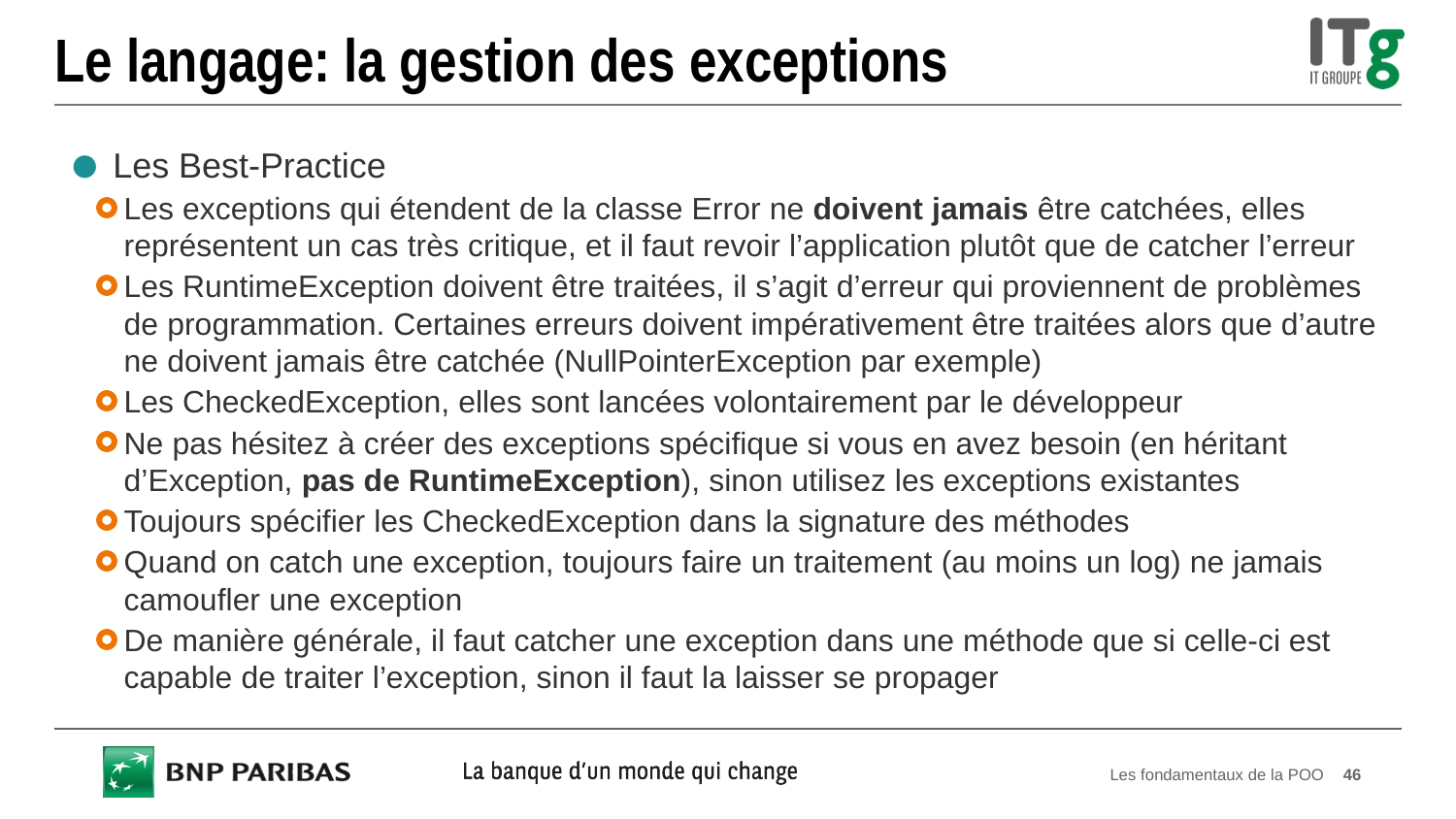

# Le langage: la gestion des exceptions
Les Best-Practice
Les exceptions qui étendent de la classe Error ne doivent jamais être catchées, elles représentent un cas très critique, et il faut revoir l’application plutôt que de catcher l’erreur
Les RuntimeException doivent être traitées, il s’agit d’erreur qui proviennent de problèmes de programmation. Certaines erreurs doivent impérativement être traitées alors que d’autre ne doivent jamais être catchée (NullPointerException par exemple)
Les CheckedException, elles sont lancées volontairement par le développeur
Ne pas hésitez à créer des exceptions spécifique si vous en avez besoin (en héritant d’Exception, pas de RuntimeException), sinon utilisez les exceptions existantes
Toujours spécifier les CheckedException dans la signature des méthodes
Quand on catch une exception, toujours faire un traitement (au moins un log) ne jamais camoufler une exception
De manière générale, il faut catcher une exception dans une méthode que si celle-ci est capable de traiter l’exception, sinon il faut la laisser se propager
Les fondamentaux de la POO
46